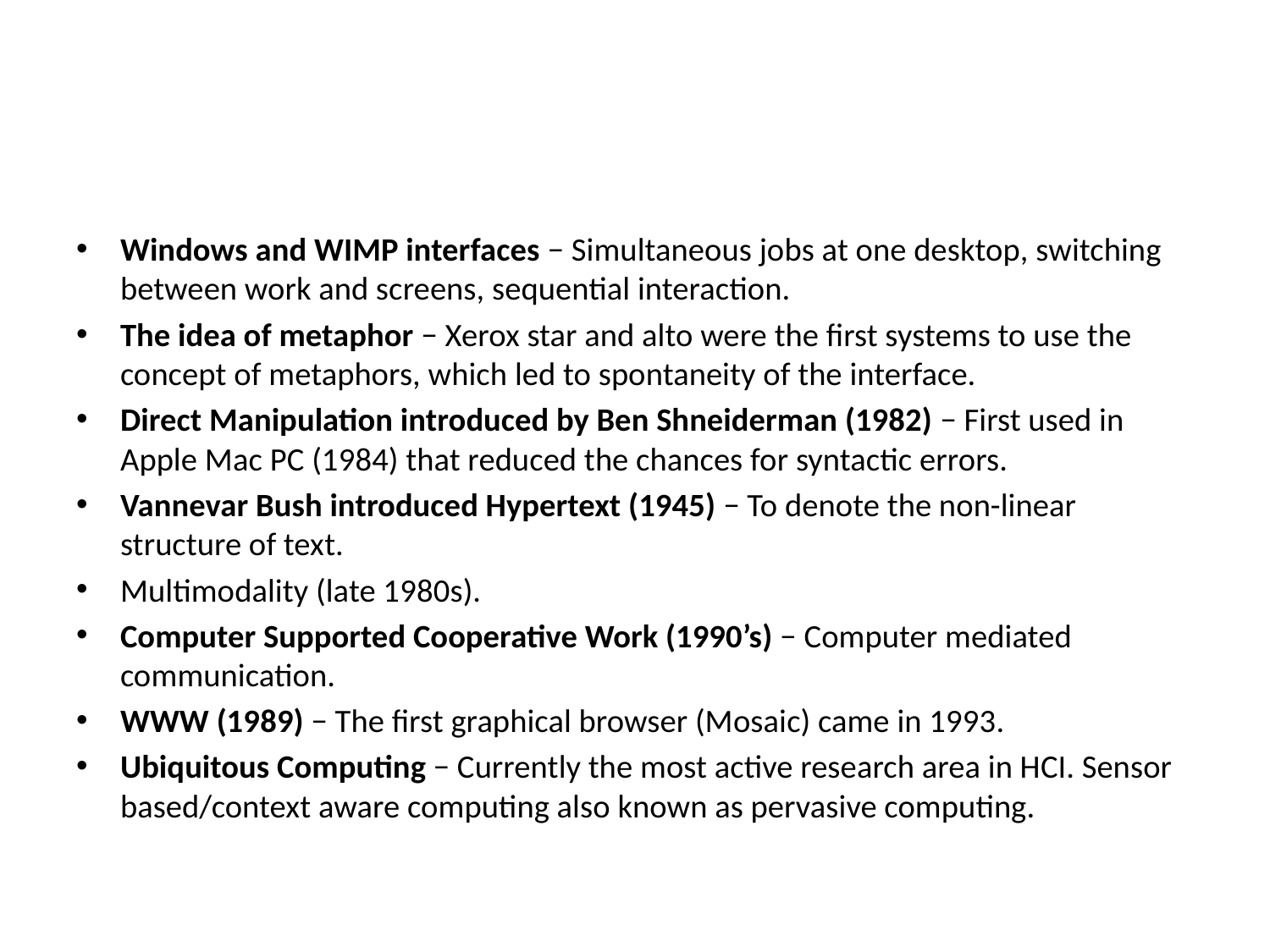

#
Windows and WIMP interfaces − Simultaneous jobs at one desktop, switching between work and screens, sequential interaction.
The idea of metaphor − Xerox star and alto were the first systems to use the concept of metaphors, which led to spontaneity of the interface.
Direct Manipulation introduced by Ben Shneiderman (1982) − First used in Apple Mac PC (1984) that reduced the chances for syntactic errors.
Vannevar Bush introduced Hypertext (1945) − To denote the non-linear structure of text.
Multimodality (late 1980s).
Computer Supported Cooperative Work (1990’s) − Computer mediated communication.
WWW (1989) − The first graphical browser (Mosaic) came in 1993.
Ubiquitous Computing − Currently the most active research area in HCI. Sensor based/context aware computing also known as pervasive computing.